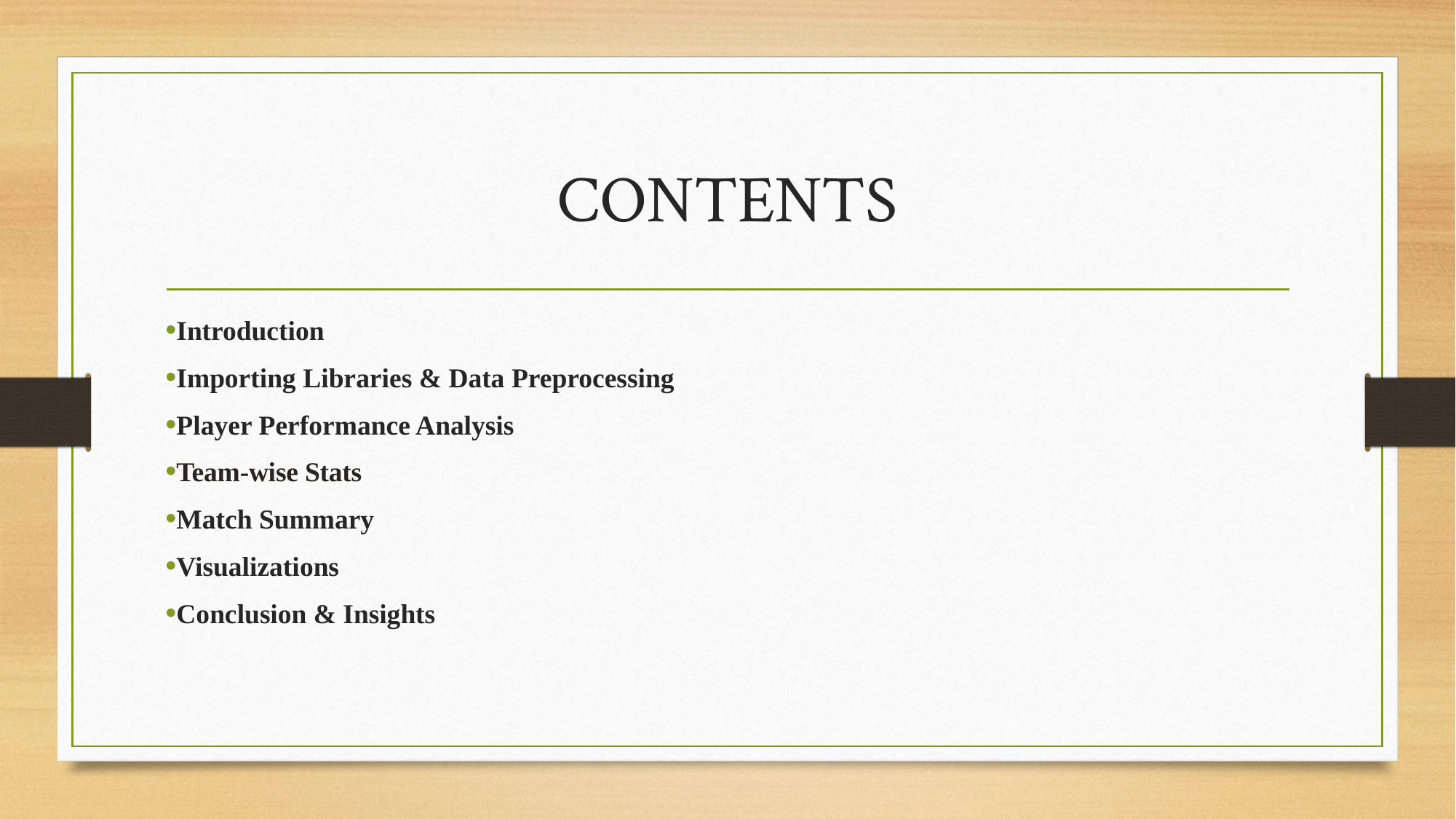

# CONTENTS
Introduction
Importing Libraries & Data Preprocessing
Player Performance Analysis
Team-wise Stats
Match Summary
Visualizations
Conclusion & Insights